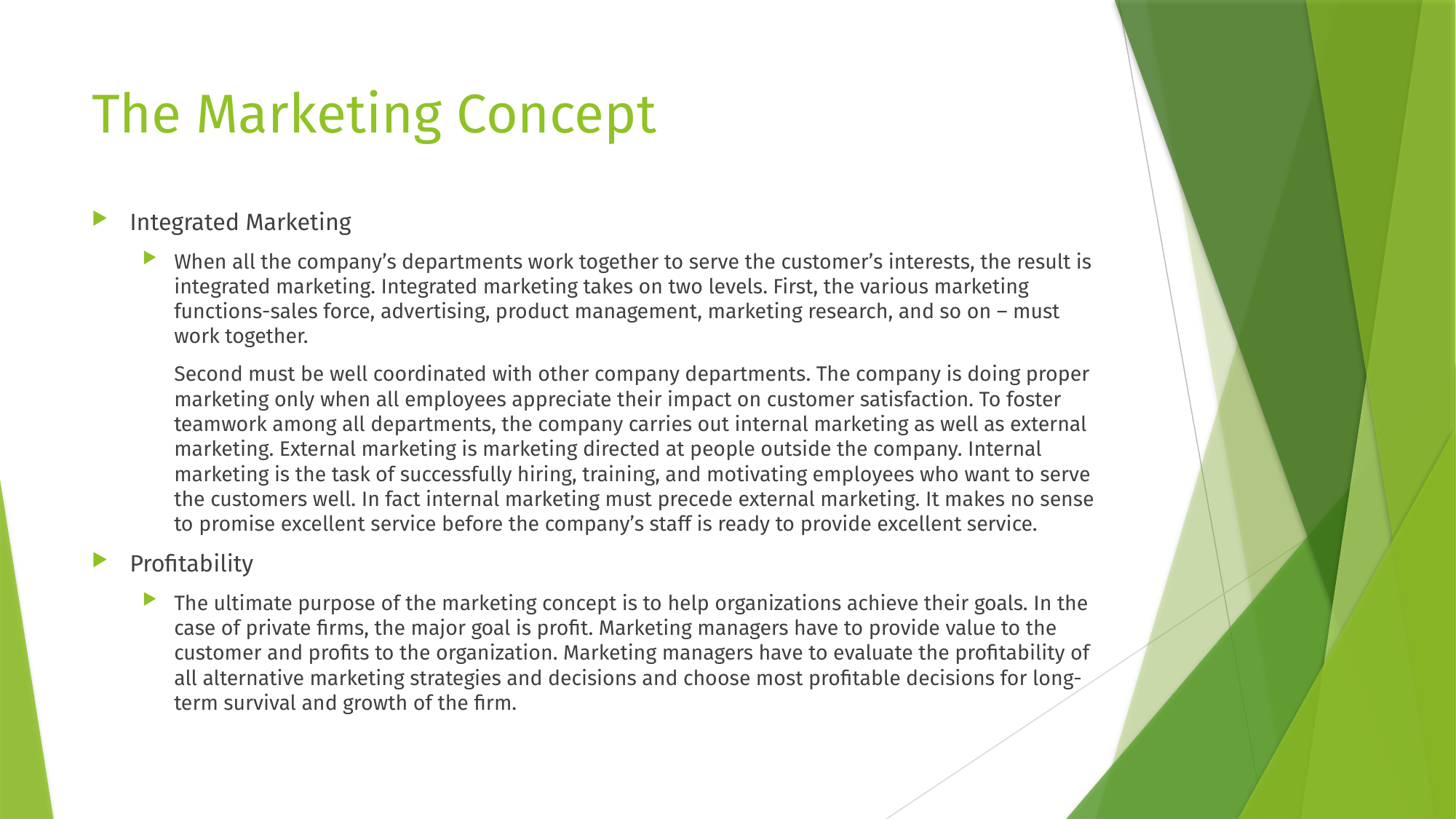

# The Marketing Concept
Integrated Marketing
When all the company’s departments work together to serve the customer’s interests, the result is integrated marketing. Integrated marketing takes on two levels. First, the various marketing functions-sales force, advertising, product management, marketing research, and so on – must work together.
	Second must be well coordinated with other company departments. The company is doing proper marketing only when all employees appreciate their impact on customer satisfaction. To foster teamwork among all departments, the company carries out internal marketing as well as external marketing. External marketing is marketing directed at people outside the company. Internal marketing is the task of successfully hiring, training, and motivating employees who want to serve the customers well. In fact internal marketing must precede external marketing. It makes no sense to promise excellent service before the company’s staff is ready to provide excellent service.
Profitability
The ultimate purpose of the marketing concept is to help organizations achieve their goals. In the case of private firms, the major goal is profit. Marketing managers have to provide value to the customer and profits to the organization. Marketing managers have to evaluate the profitability of all alternative marketing strategies and decisions and choose most profitable decisions for long-term survival and growth of the firm.